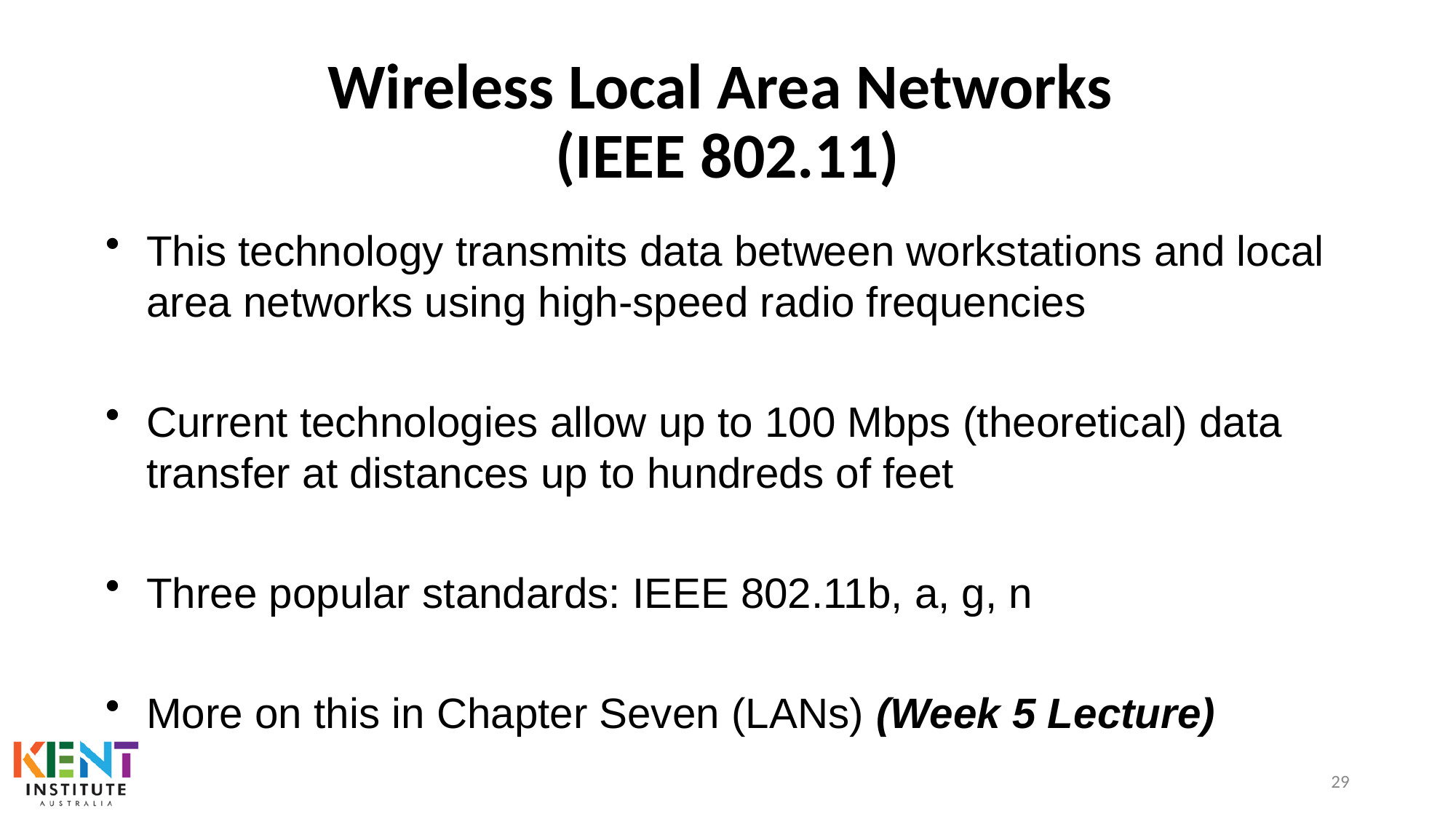

# Wireless Local Area Networks (IEEE 802.11)
This technology transmits data between workstations and local area networks using high-speed radio frequencies

Current technologies allow up to 100 Mbps (theoretical) data transfer at distances up to hundreds of feet

Three popular standards: IEEE 802.11b, a, g, n

More on this in Chapter Seven (LANs) (Week 5 Lecture)
29